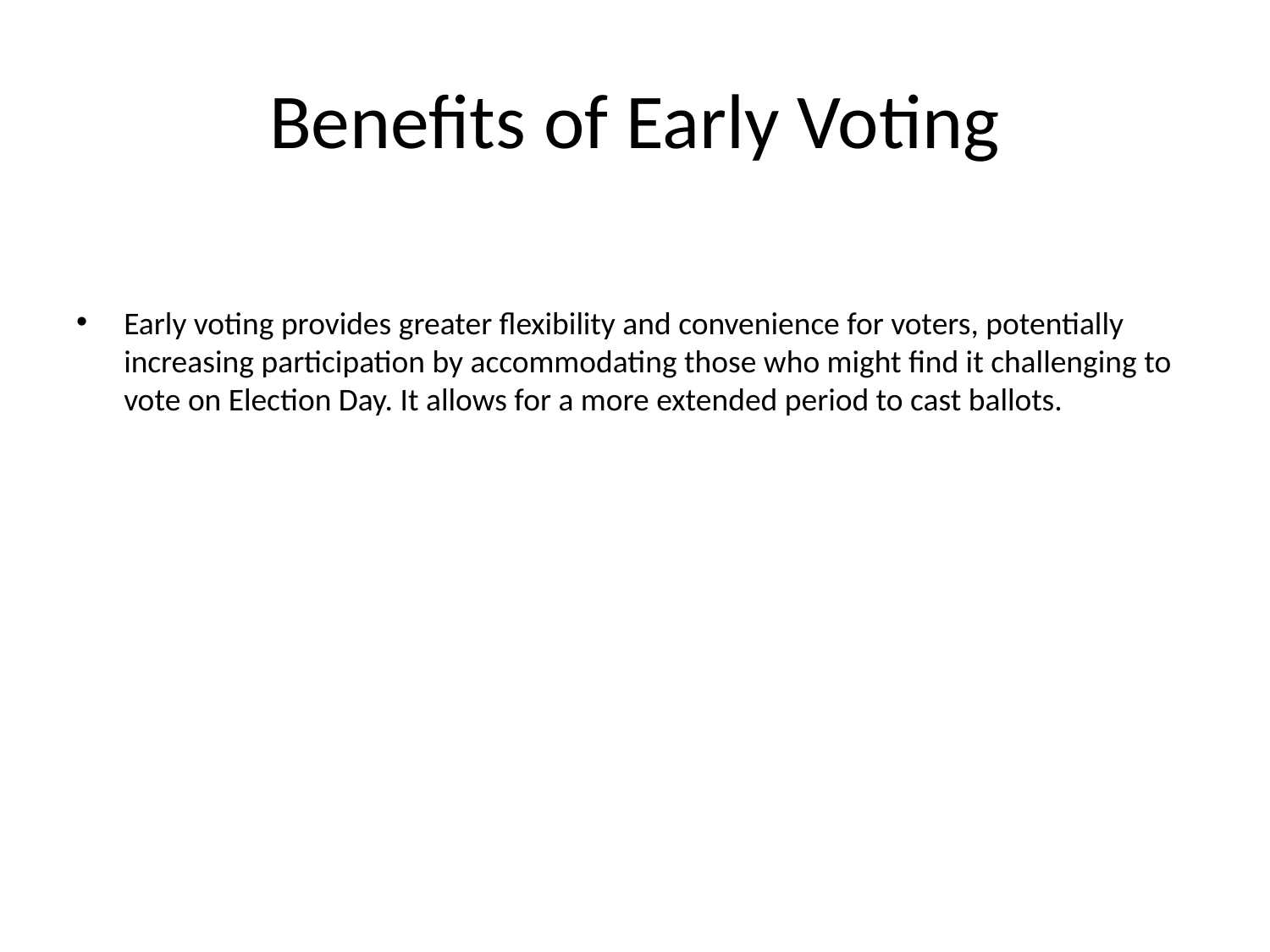

# Benefits of Early Voting

Early voting provides greater flexibility and convenience for voters, potentially increasing participation by accommodating those who might find it challenging to vote on Election Day. It allows for a more extended period to cast ballots.